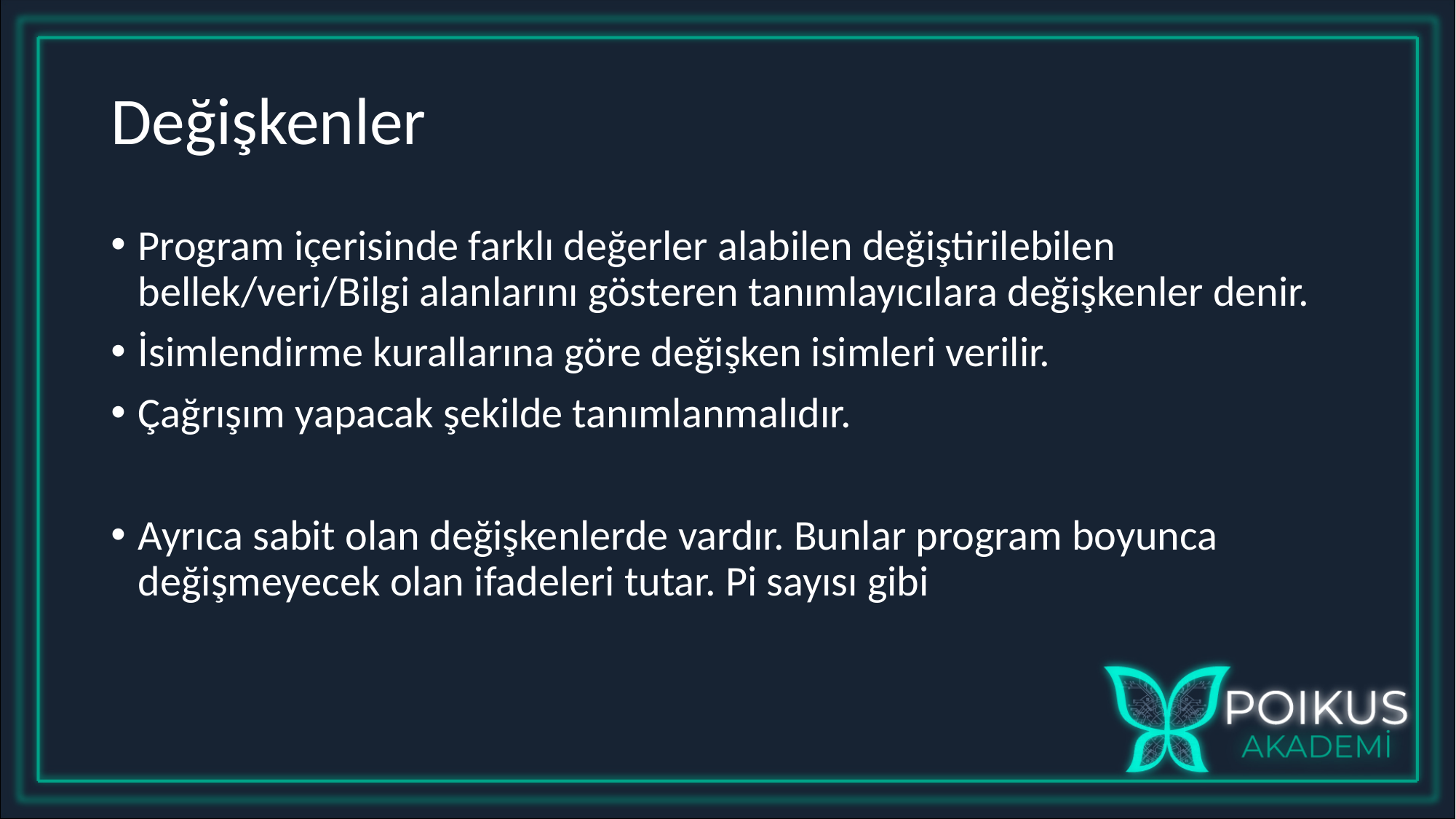

# Değişkenler
Program içerisinde farklı değerler alabilen değiştirilebilen bellek/veri/Bilgi alanlarını gösteren tanımlayıcılara değişkenler denir.
İsimlendirme kurallarına göre değişken isimleri verilir.
Çağrışım yapacak şekilde tanımlanmalıdır.

Ayrıca sabit olan değişkenlerde vardır. Bunlar program boyunca değişmeyecek olan ifadeleri tutar. Pi sayısı gibi